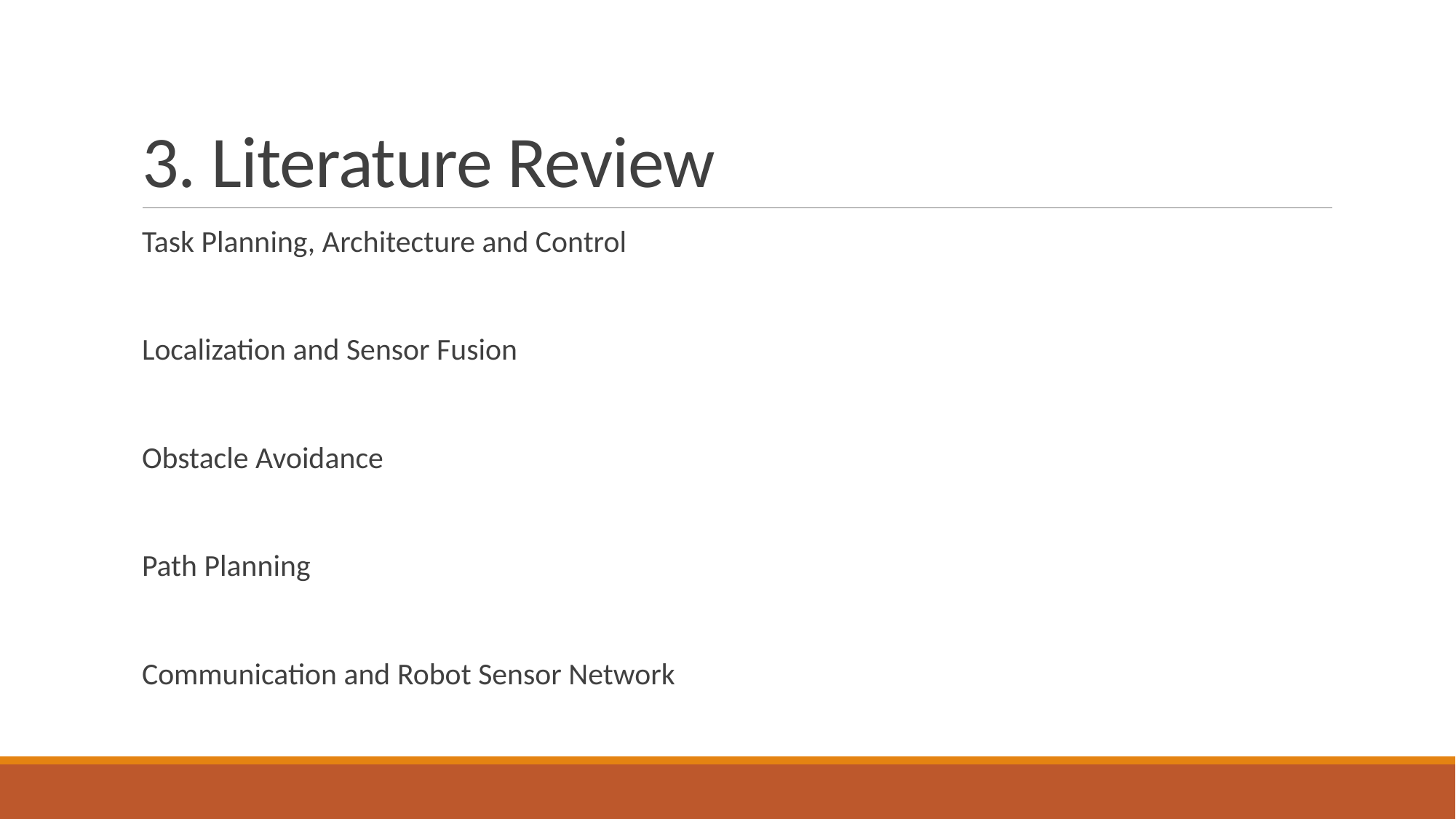

# 3. Literature Review
Task Planning, Architecture and Control

Localization and Sensor Fusion

Obstacle Avoidance

Path Planning

Communication and Robot Sensor Network